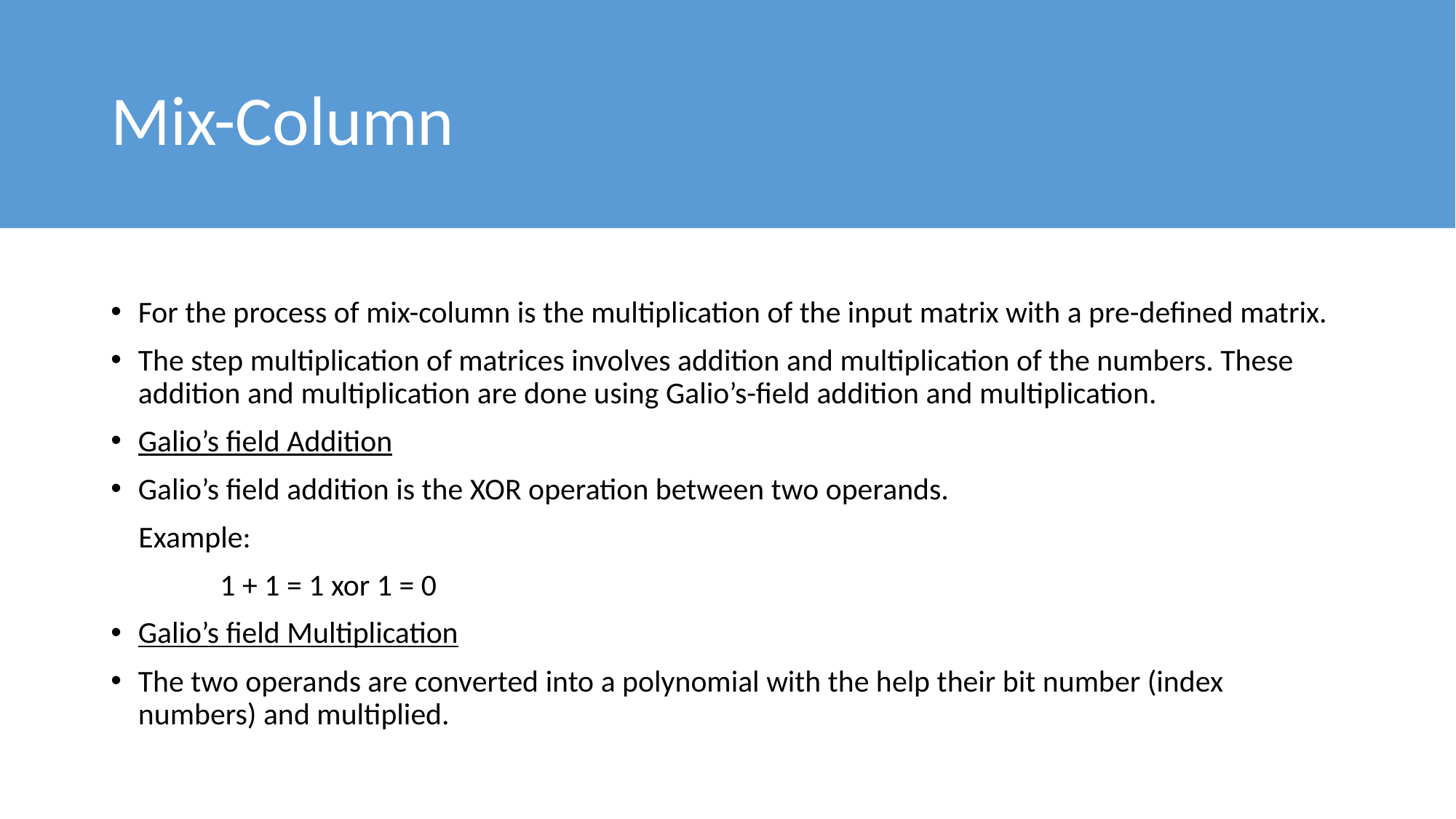

# Mix-Column
For the process of mix-column is the multiplication of the input matrix with a pre-defined matrix.
The step multiplication of matrices involves addition and multiplication of the numbers. These addition and multiplication are done using Galio’s-field addition and multiplication.
Galio’s field Addition
Galio’s field addition is the XOR operation between two operands.
    Example:
	1 + 1 = 1 xor 1 = 0
Galio’s field Multiplication
The two operands are converted into a polynomial with the help their bit number (index numbers) and multiplied.